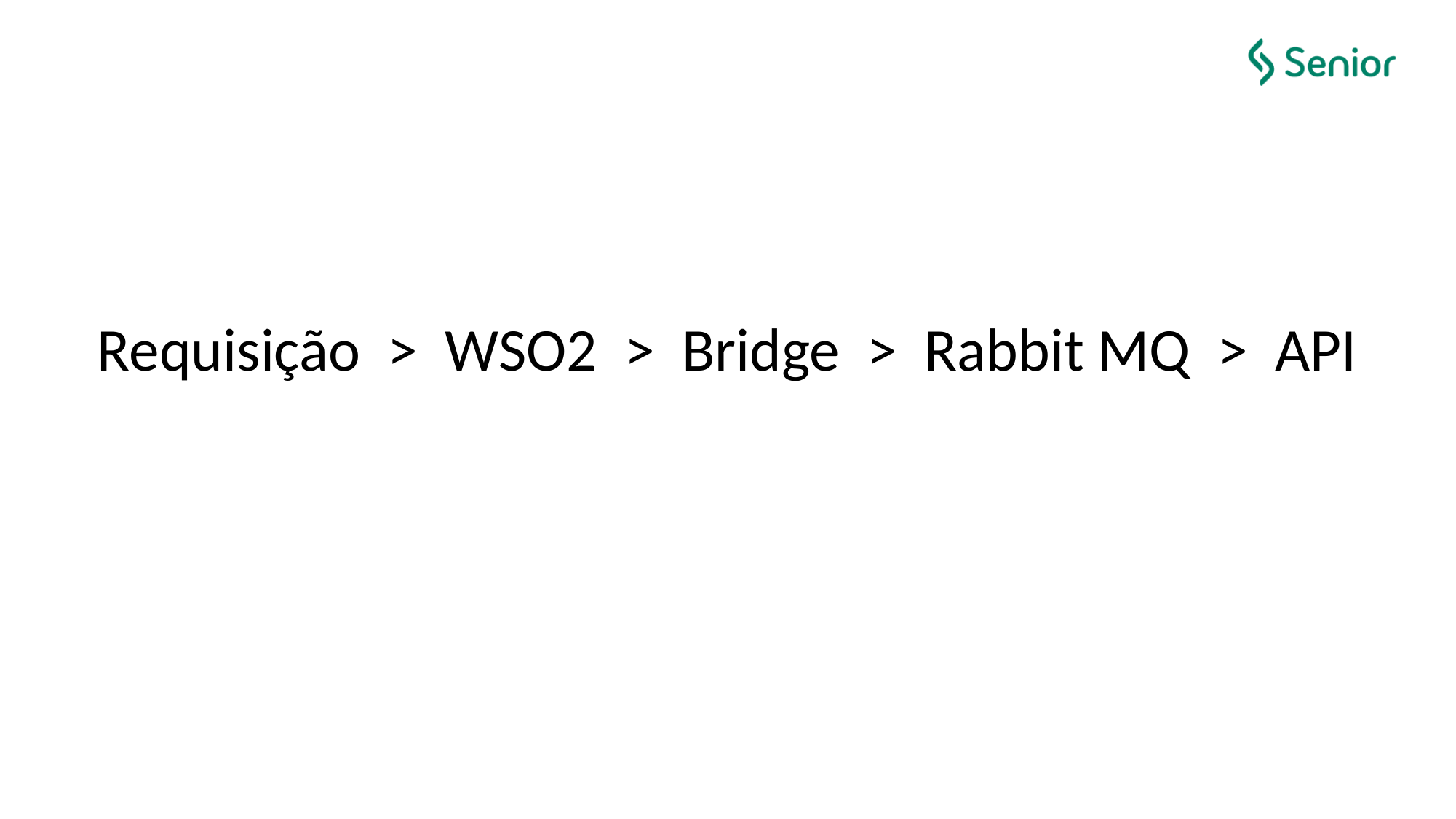

Requisição  >  WSO2  >  Bridge  >  Rabbit MQ  >  API